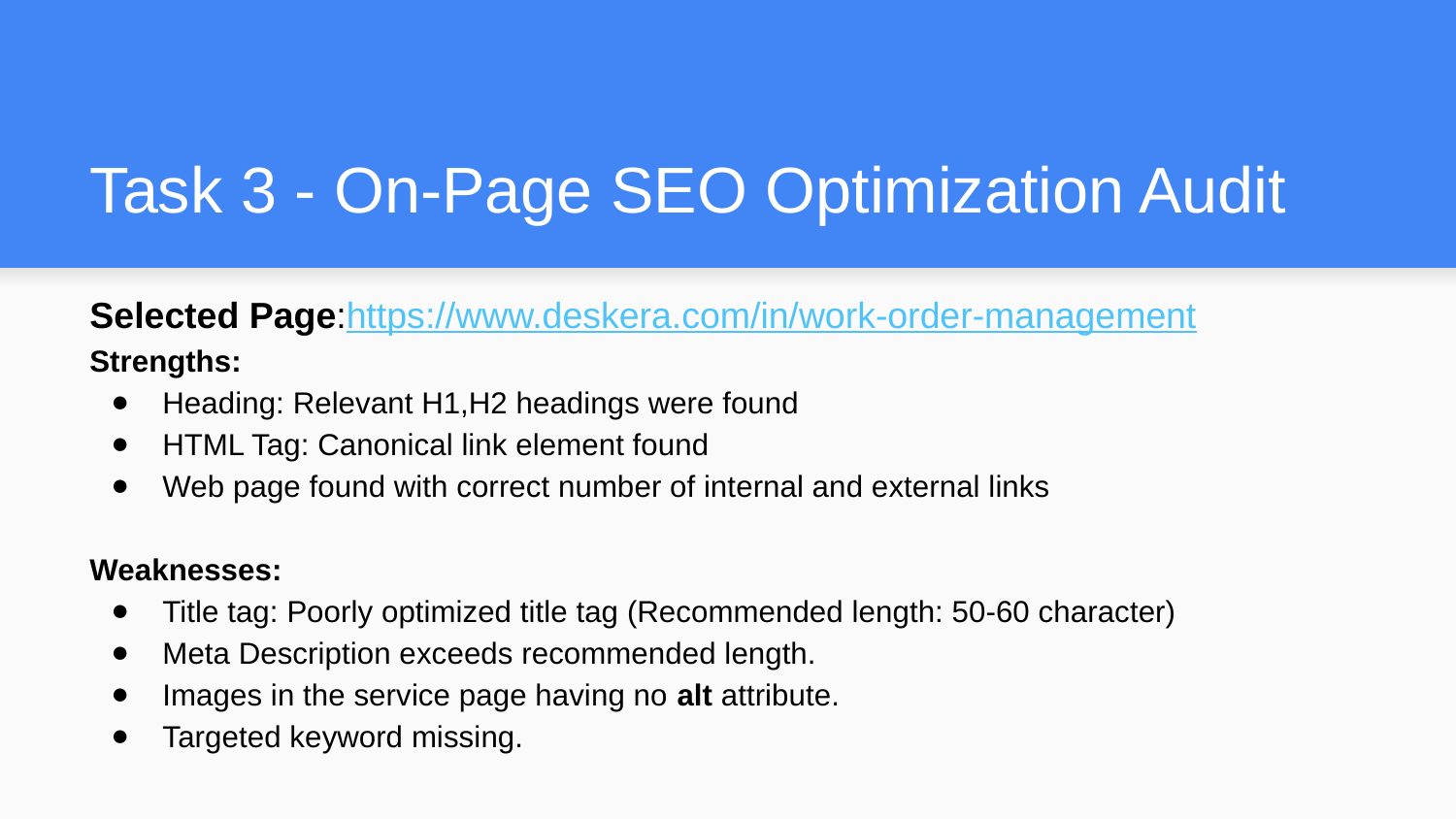

# Task 3 - On-Page SEO Optimization Audit
Selected Page:https://www.deskera.com/in/work-order-management
Strengths:
Heading: Relevant H1,H2 headings were found
HTML Tag: Canonical link element found
Web page found with correct number of internal and external links

Weaknesses:
Title tag: Poorly optimized title tag (Recommended length: 50-60 character)
Meta Description exceeds recommended length.
Images in the service page having no alt attribute.
Targeted keyword missing.